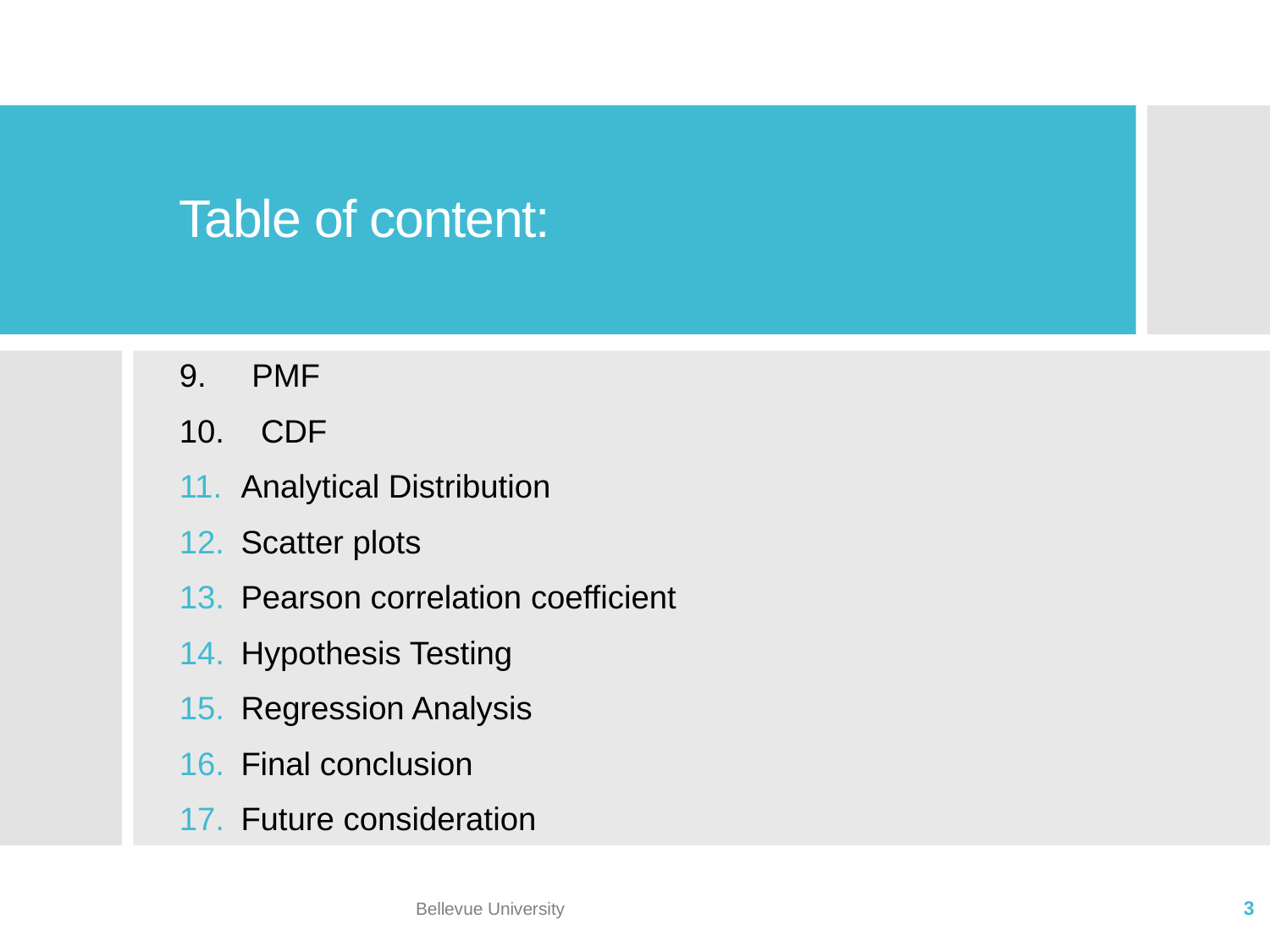

# Table of content:

9.     PMF
10.    CDF
Analytical Distribution
Scatter plots
Pearson correlation coefficient
Hypothesis Testing
Regression Analysis
Final conclusion
Future consideration
Bellevue University
3